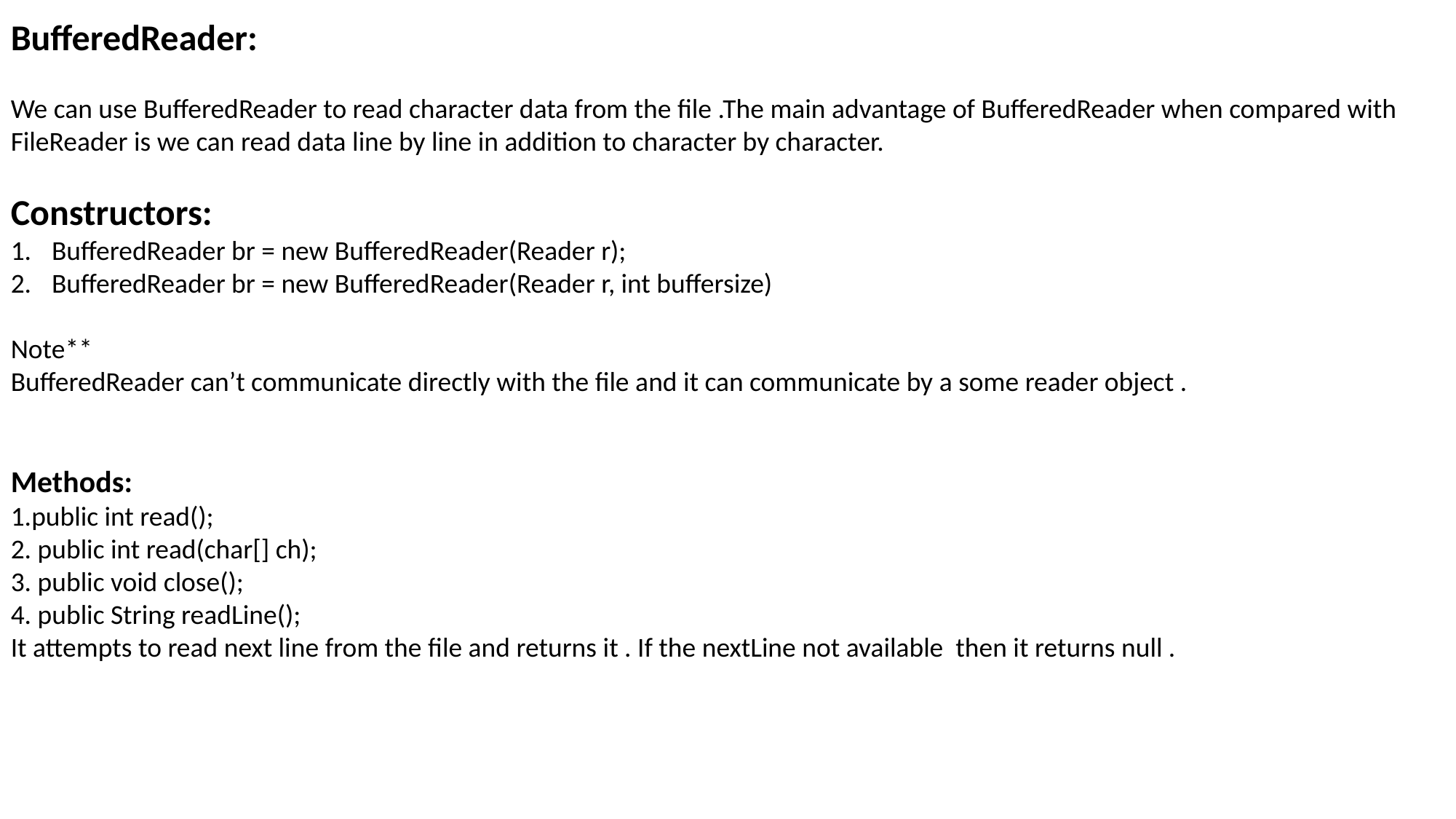

BufferedReader:

We can use BufferedReader to read character data from the file .The main advantage of BufferedReader when compared with FileReader is we can read data line by line in addition to character by character.

Constructors:
BufferedReader br = new BufferedReader(Reader r);
BufferedReader br = new BufferedReader(Reader r, int buffersize)

Note**
BufferedReader can’t communicate directly with the file and it can communicate by a some reader object .

Methods:
1.public int read();
2. public int read(char[] ch);
3. public void close();
4. public String readLine();
It attempts to read next line from the file and returns it . If the nextLine not available  then it returns null .